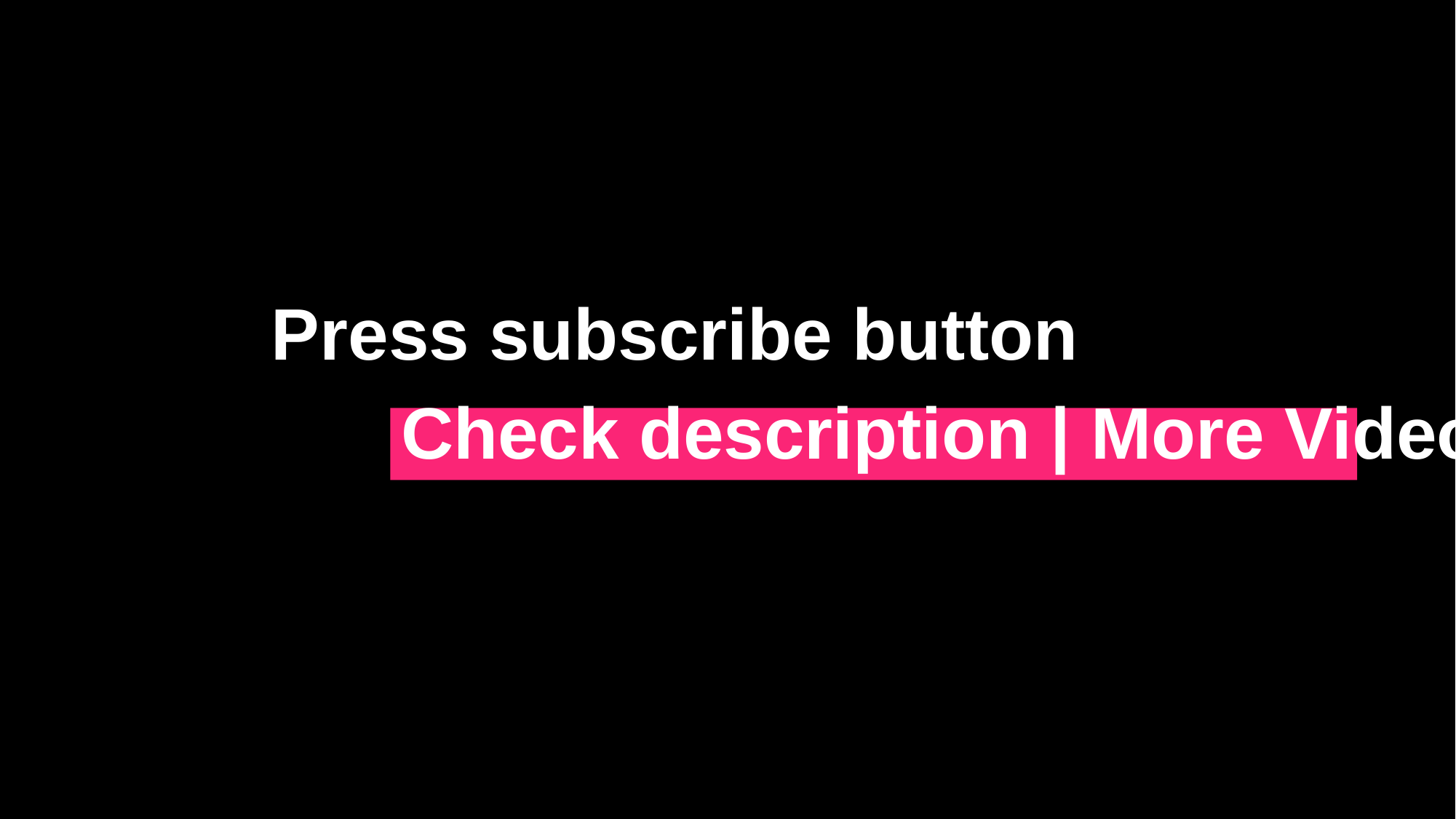

Press subscribe button
Check description | More Video